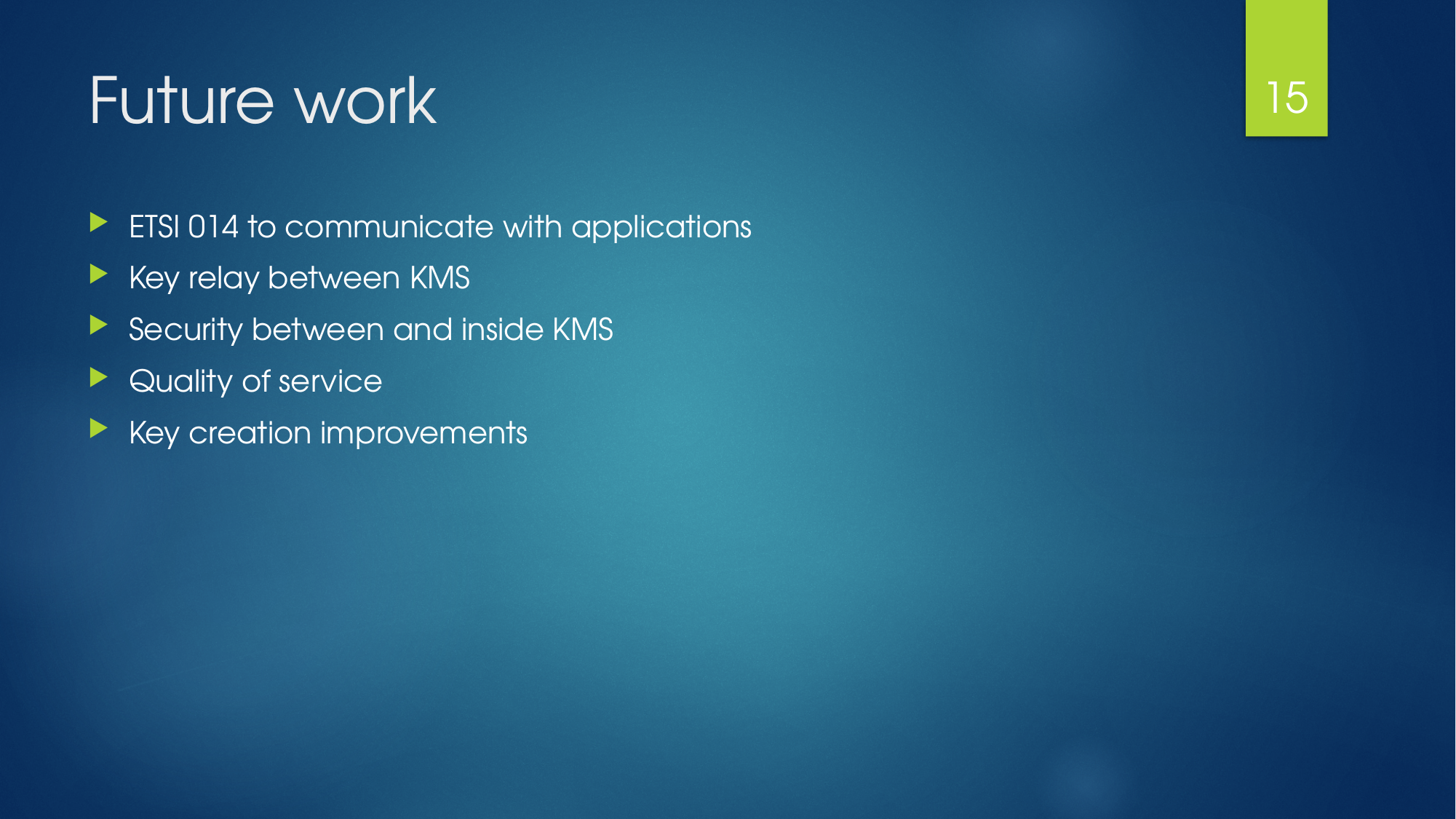

15
# Future work
ETSI 014 to communicate with applications
Key relay between KMS
Security between and inside KMS
Quality of service
Key creation improvements